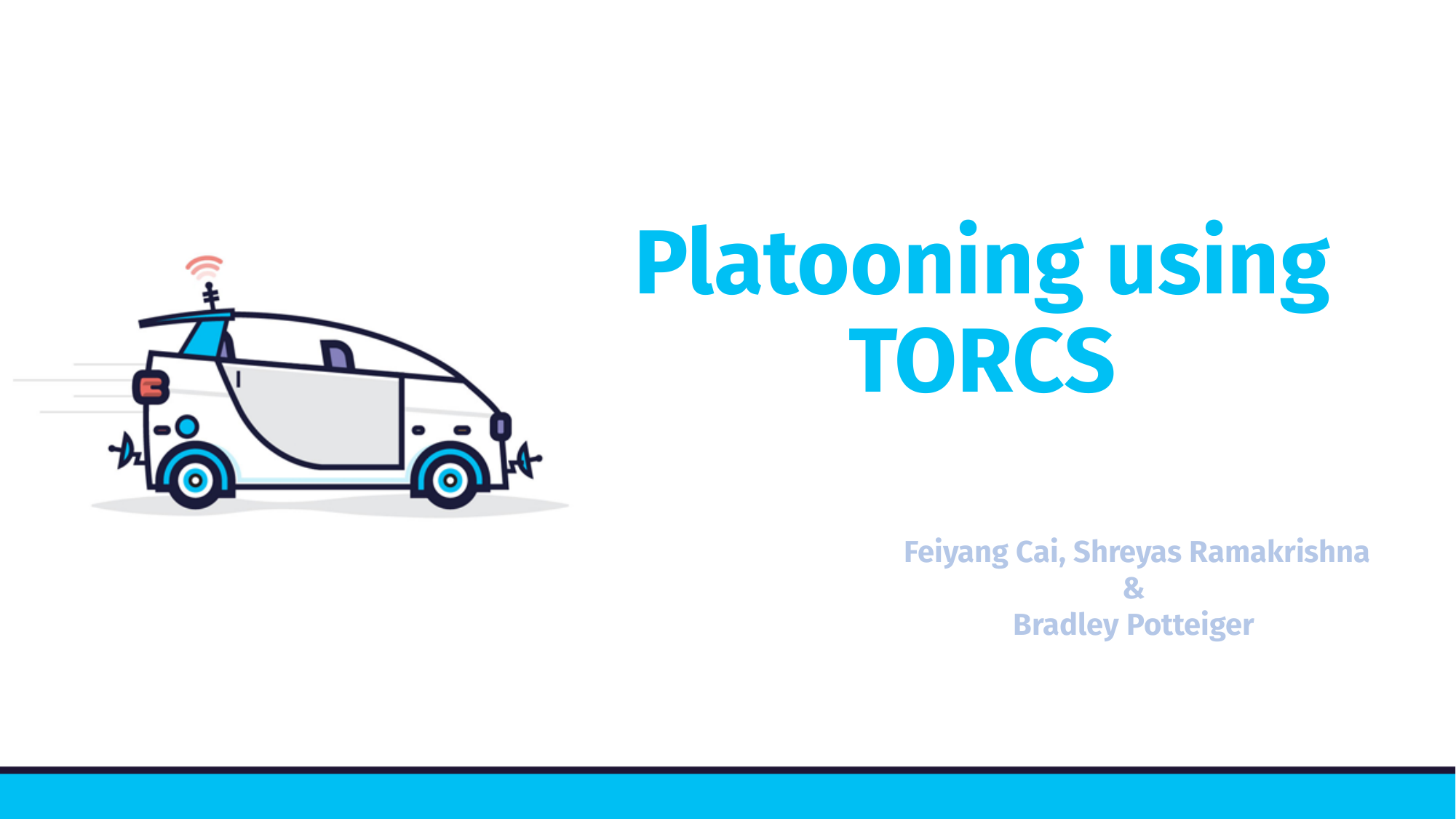

# Platooning using TORCS

	Feiyang Cai, Shreyas Ramakrishna
			&
		Bradley Potteiger